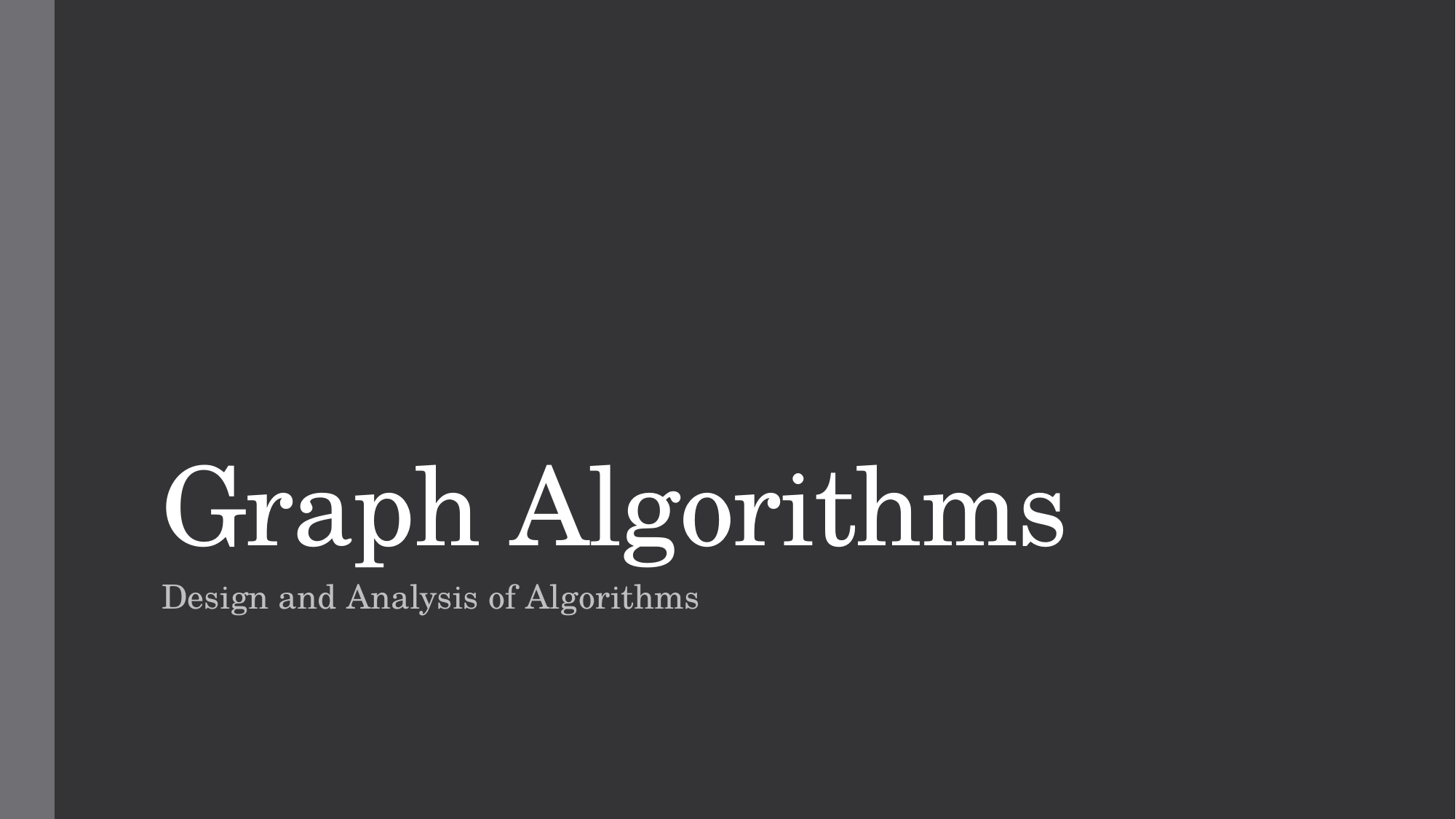

# Graph Algorithms
Design and Analysis of Algorithms